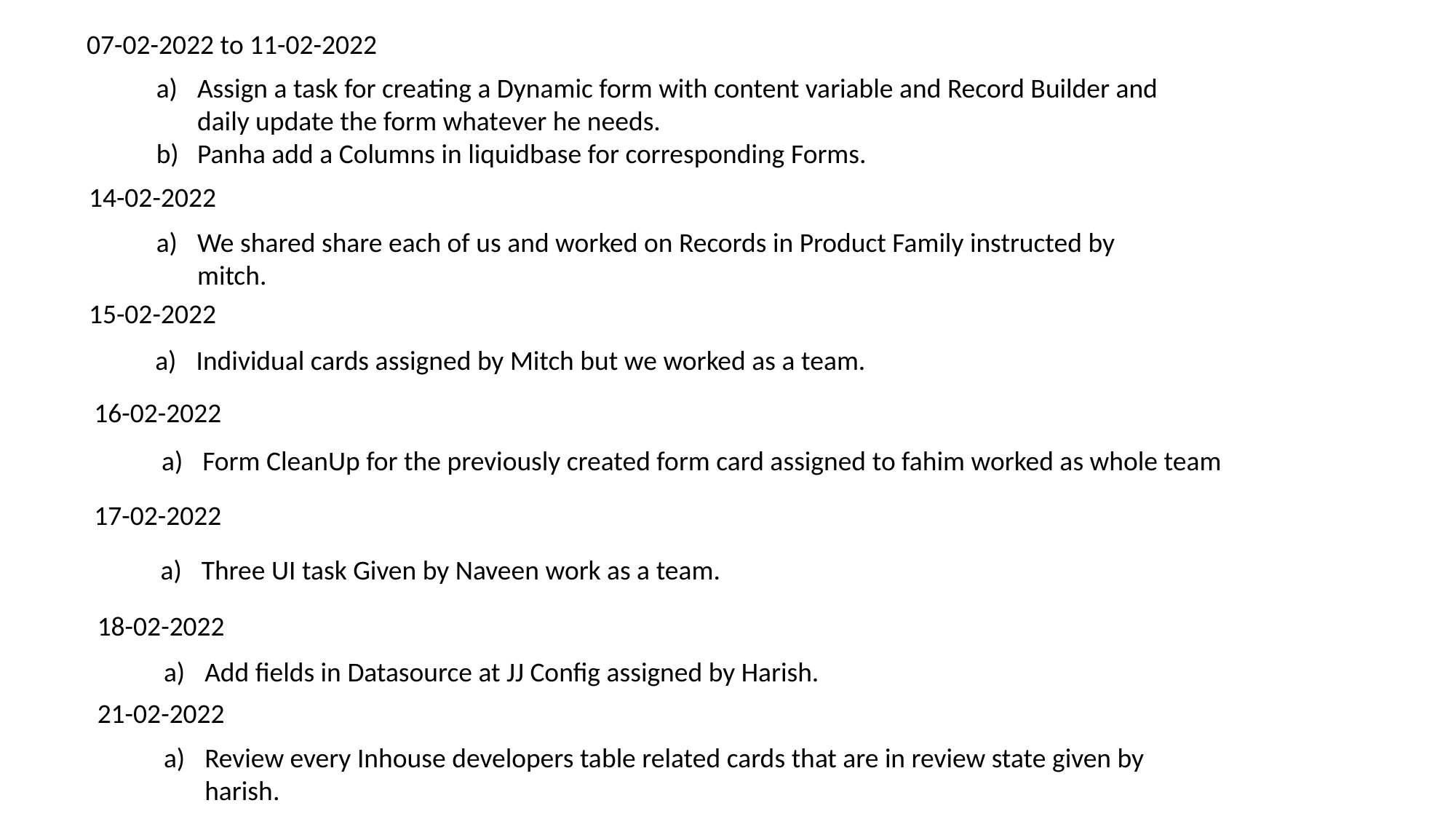

07-02-2022 to 11-02-2022
Assign a task for creating a Dynamic form with content variable and Record Builder and daily update the form whatever he needs.
Panha add a Columns in liquidbase for corresponding Forms.
14-02-2022
We shared share each of us and worked on Records in Product Family instructed by mitch.
15-02-2022
Individual cards assigned by Mitch but we worked as a team.
16-02-2022
Form CleanUp for the previously created form card assigned to fahim worked as whole team
17-02-2022
Three UI task Given by Naveen work as a team.
18-02-2022
Add fields in Datasource at JJ Config assigned by Harish.
21-02-2022
Review every Inhouse developers table related cards that are in review state given by harish.